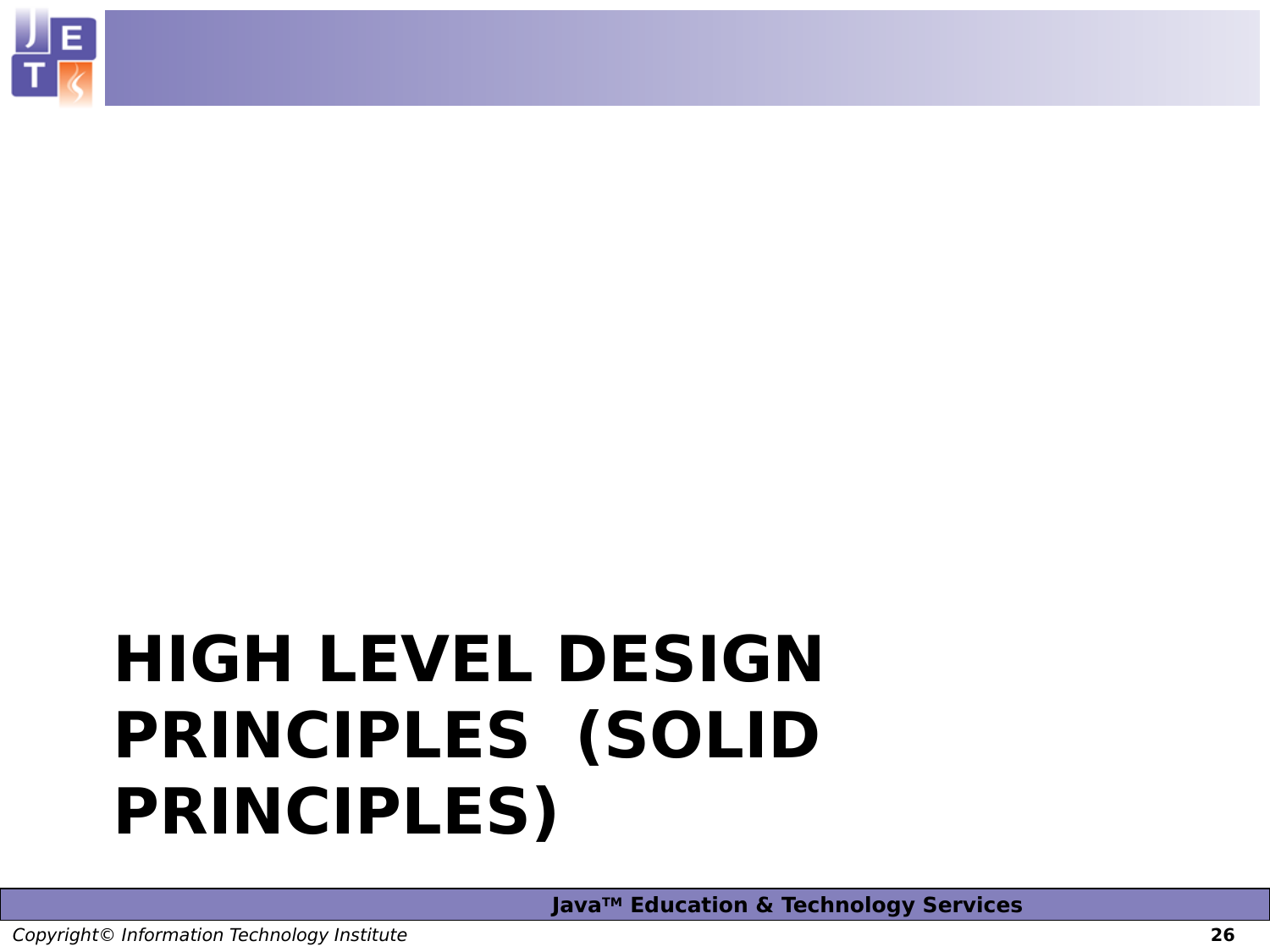

# High Level Design Principles  (SOLID Principles)